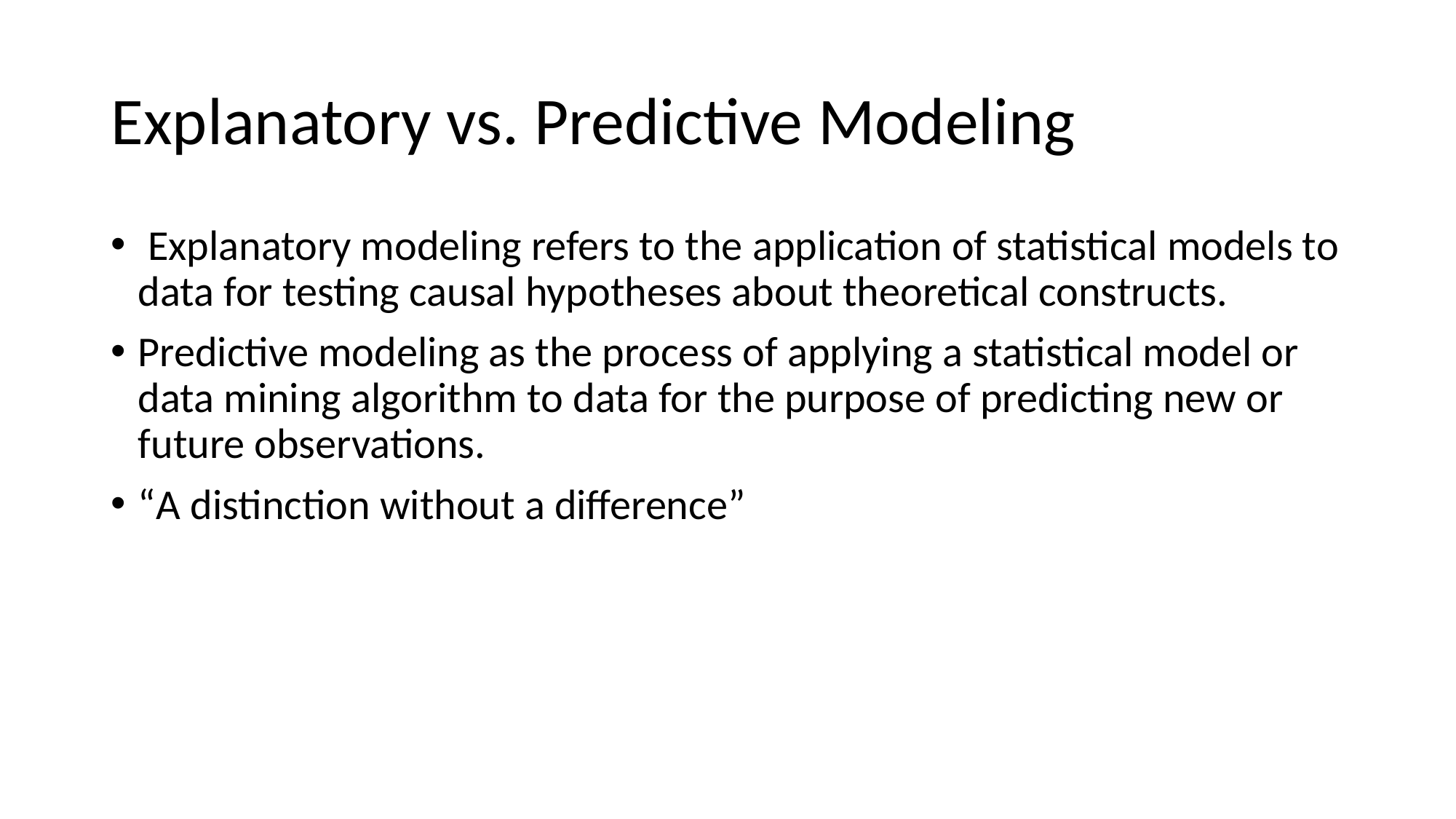

# Explanatory vs. Predictive Modeling
 Explanatory modeling refers to the application of statistical models to data for testing causal hypotheses about theoretical constructs.
Predictive modeling as the process of applying a statistical model or data mining algorithm to data for the purpose of predicting new or future observations.
“A distinction without a difference”